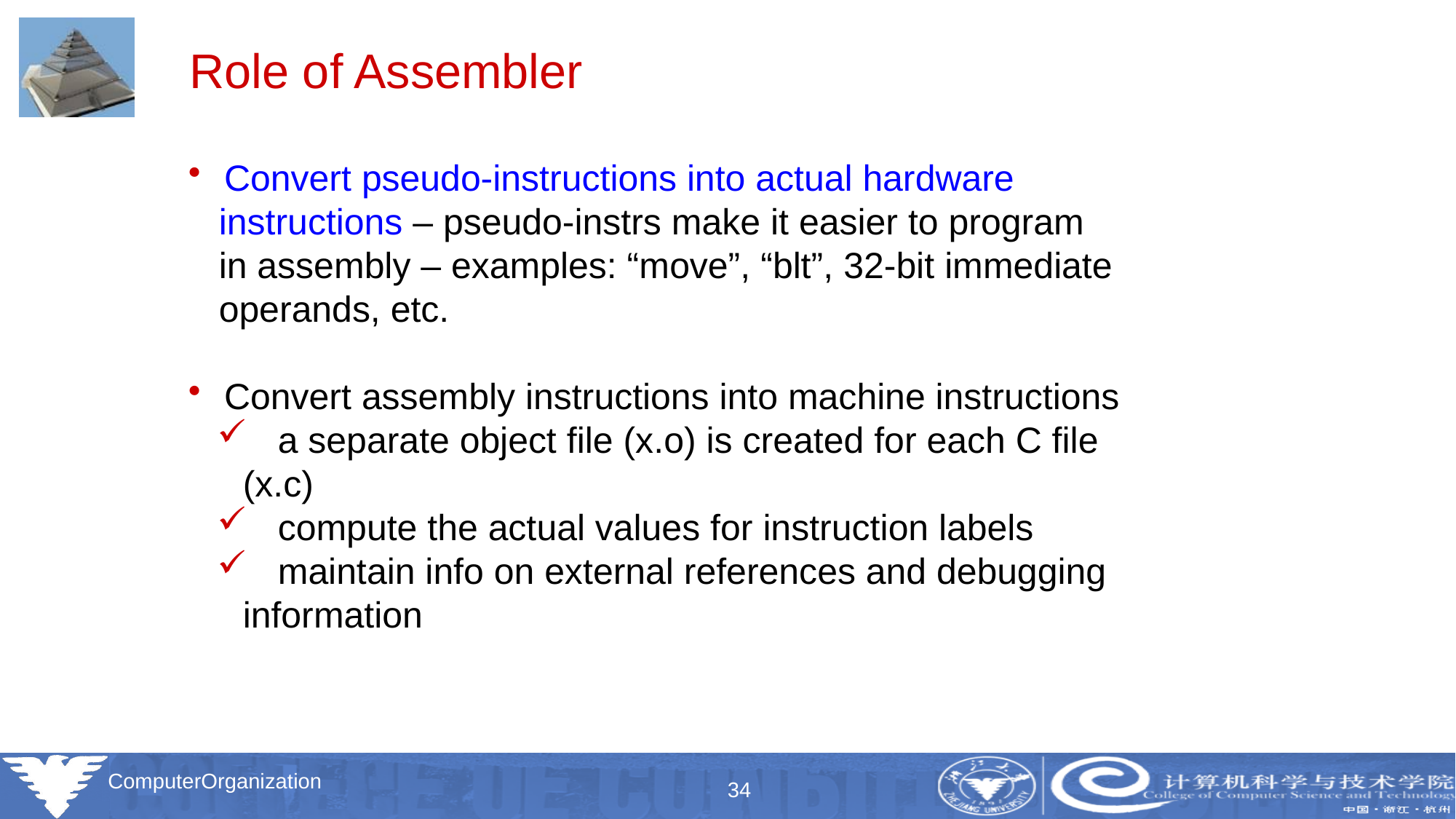

Role of Assembler
 Convert pseudo-instructions into actual hardware
   instructions – pseudo-instrs make it easier to program
   in assembly – examples: “move”, “blt”, 32-bit immediate
   operands, etc.

 Convert assembly instructions into machine instructions
   a separate object file (x.o) is created for each C file (x.c)
   compute the actual values for instruction labels
   maintain info on external references and debugging information